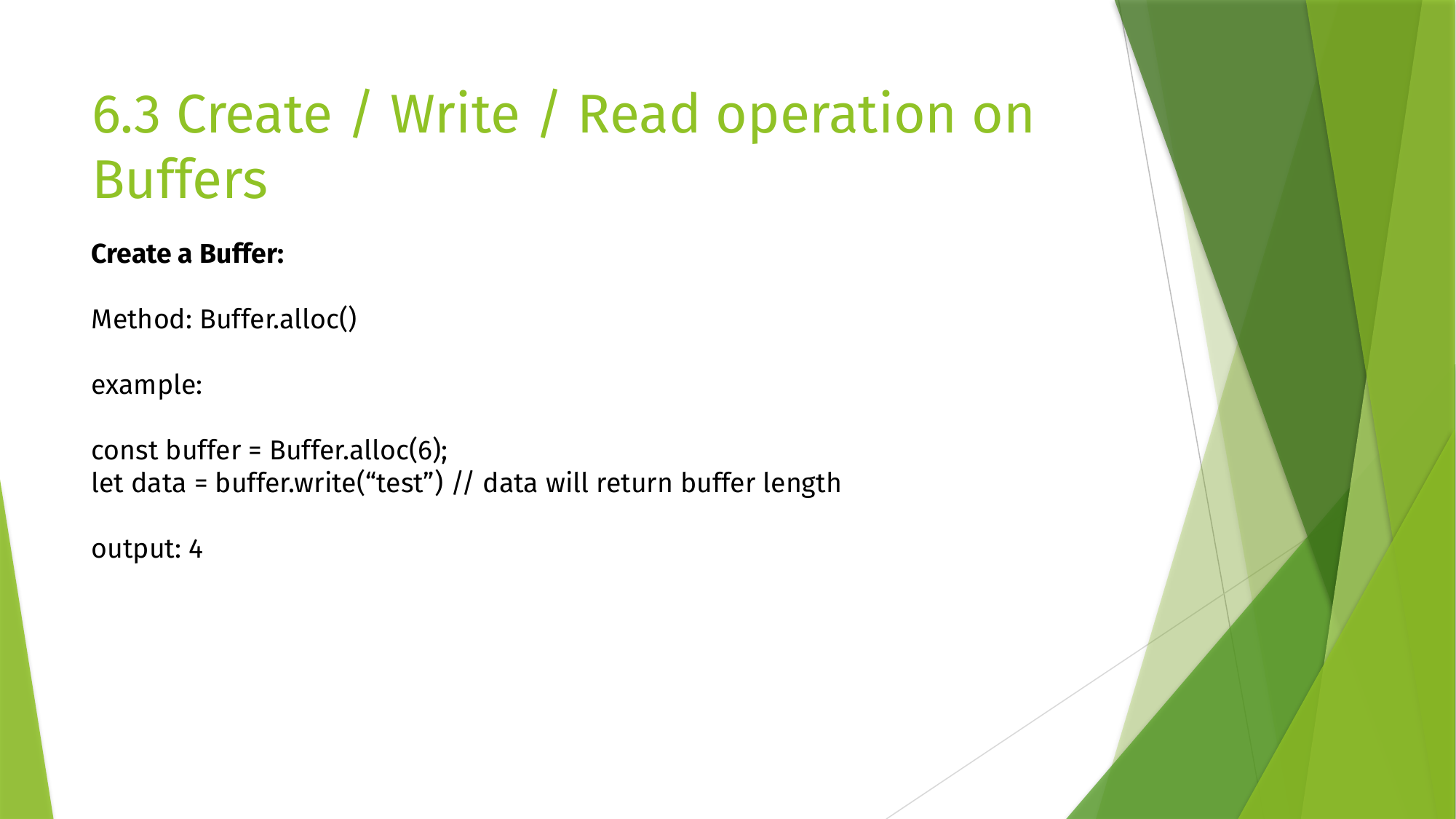

# 6.3 Create / Write / Read operation on Buffers
Create a Buffer:
Method: Buffer.alloc()
example:
const buffer = Buffer.alloc(6);
let data = buffer.write(“test”) // data will return buffer length
output: 4